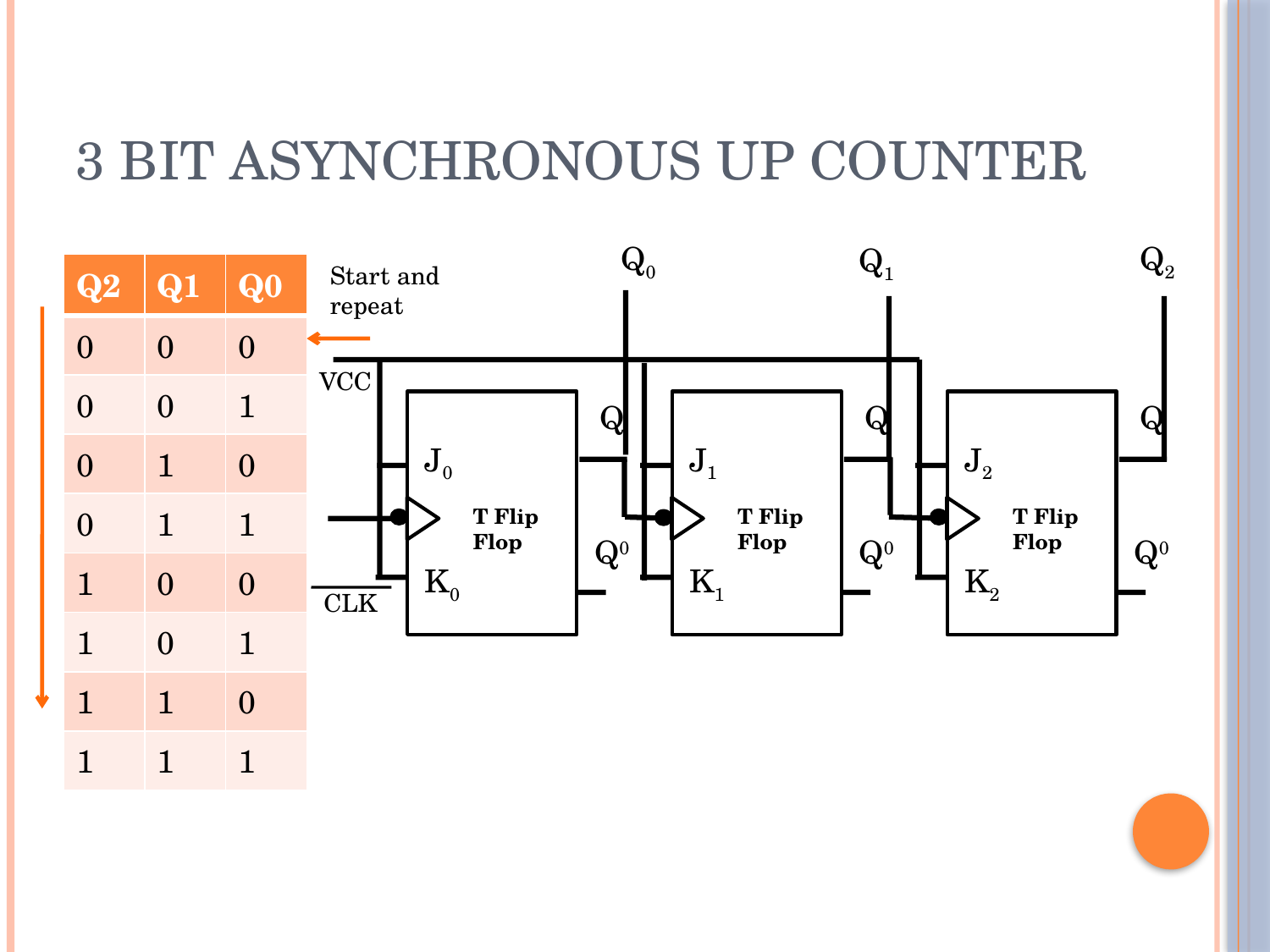

# 3 bit Asynchronous Up Counter
Q0
Q2
Q1
| Q2 | Q1 | Q0 |
| --- | --- | --- |
| 0 | 0 | 0 |
| 0 | 0 | 1 |
| 0 | 1 | 0 |
| 0 | 1 | 1 |
| 1 | 0 | 0 |
| 1 | 0 | 1 |
| 1 | 1 | 0 |
| 1 | 1 | 1 |
Start and repeat

VCC

Q

Q

Q
J0
J1
J2

T Flip Flop
T Flip Flop
T Flip Flop

Q0
Q0
Q0
K0
K1
K2

CLK